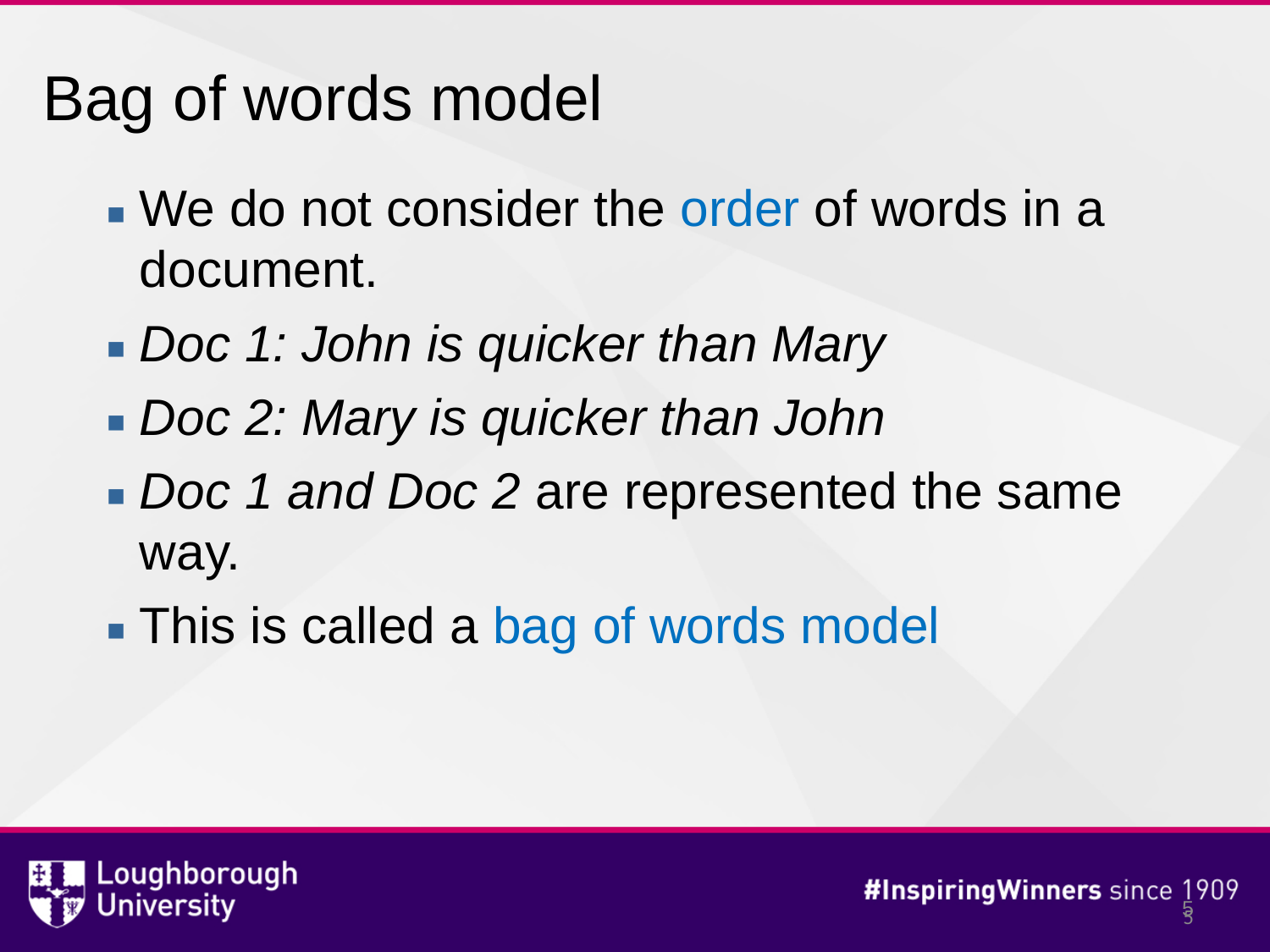

Bag of words model
We do not consider the order of words in a document.
Doc 1: John is quicker than Mary
Doc 2: Mary is quicker than John
Doc 1 and Doc 2 are represented the same way.
This is called a bag of words model
5
5